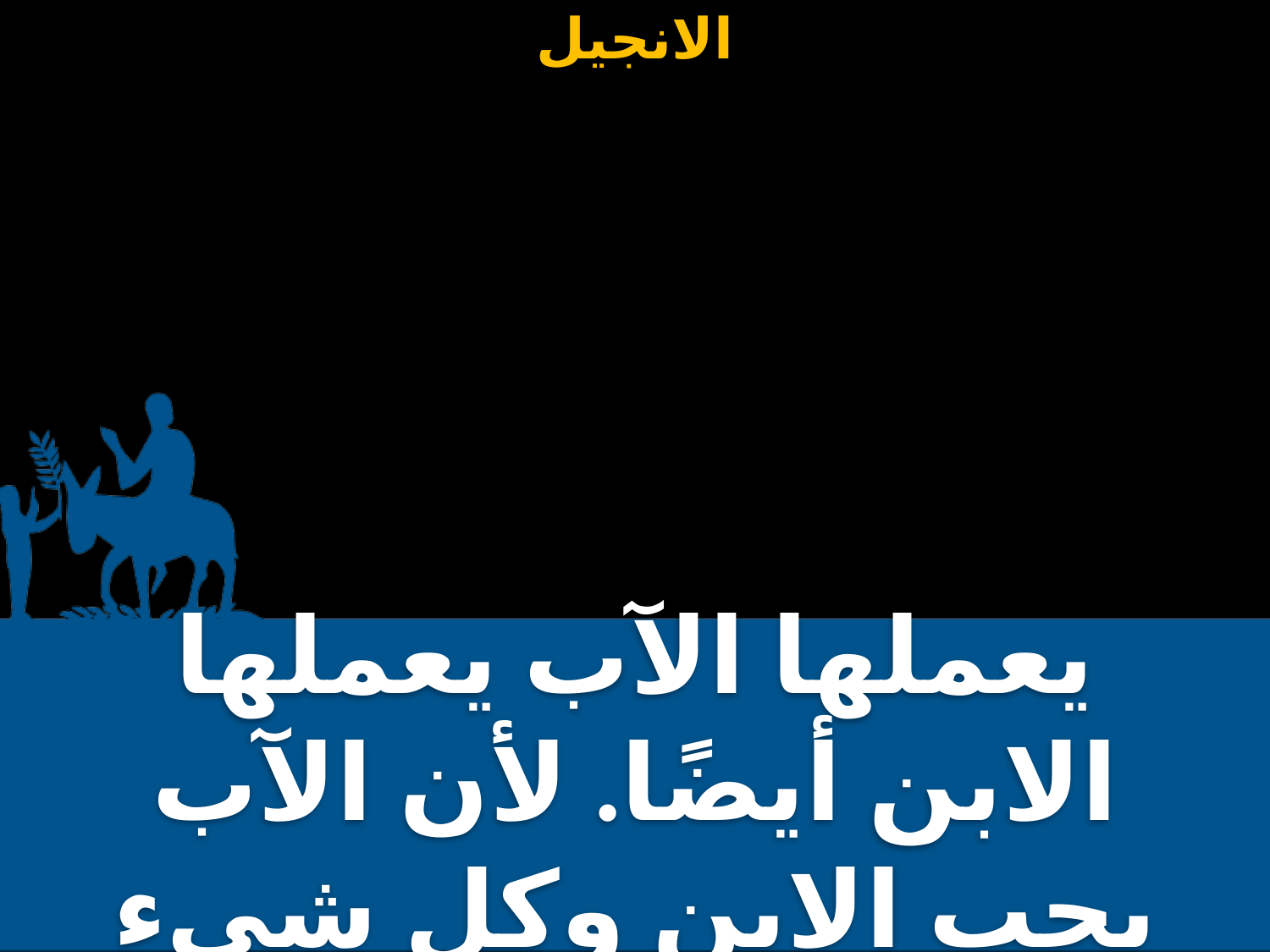

يعملها الآب يعملها الابن أيضًا. لأن الآب يحب الابن وكل شيء